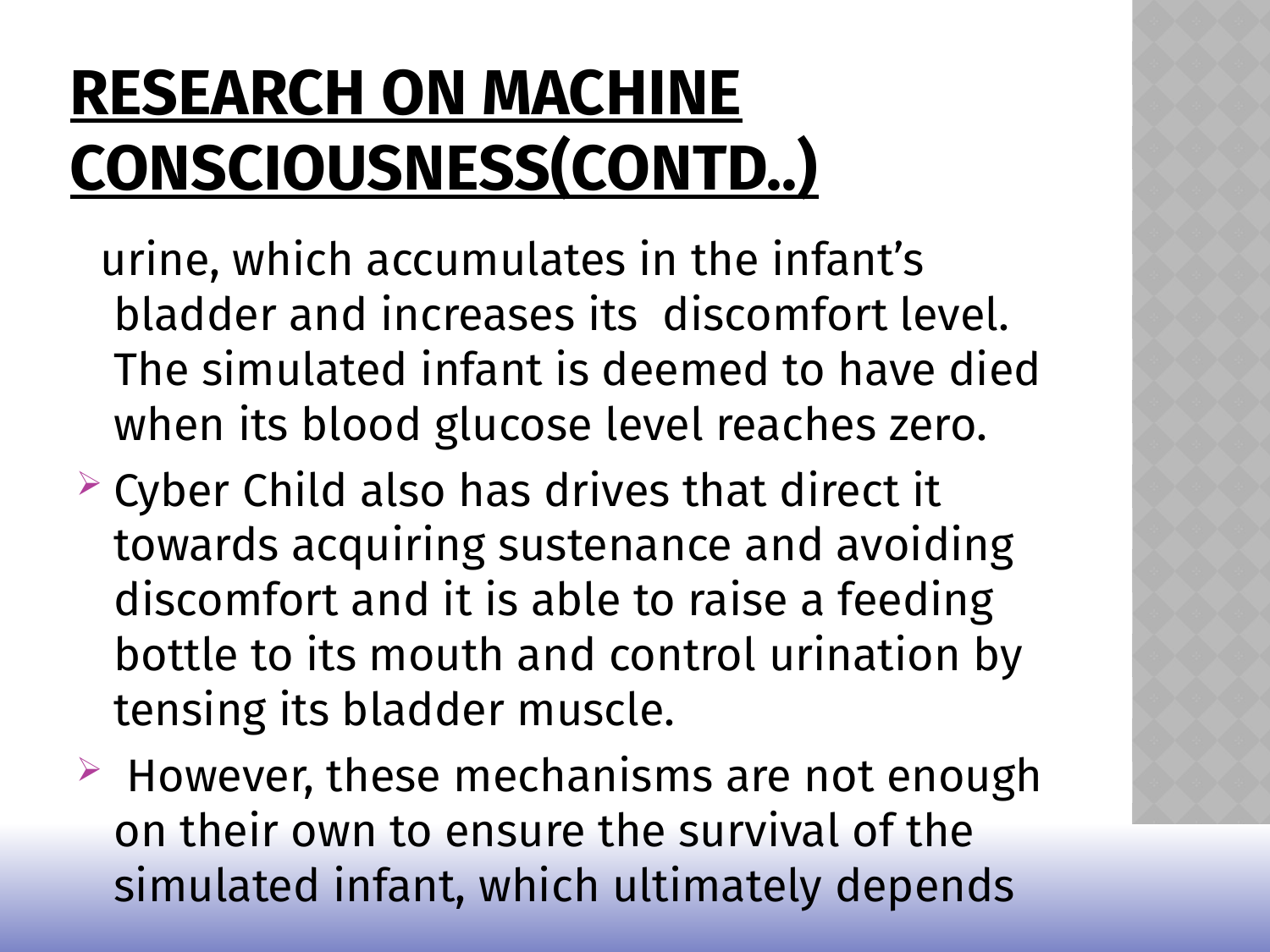

# Research on Machine Consciousness(CONTD..)
  urine, which accumulates in the infant’s bladder and increases its  discomfort level. The simulated infant is deemed to have died when its blood glucose level reaches zero.
Cyber Child also has drives that direct it towards acquiring sustenance and avoiding discomfort and it is able to raise a feeding bottle to its mouth and control urination by tensing its bladder muscle.
 However, these mechanisms are not enough on their own to ensure the survival of the simulated infant, which ultimately depends